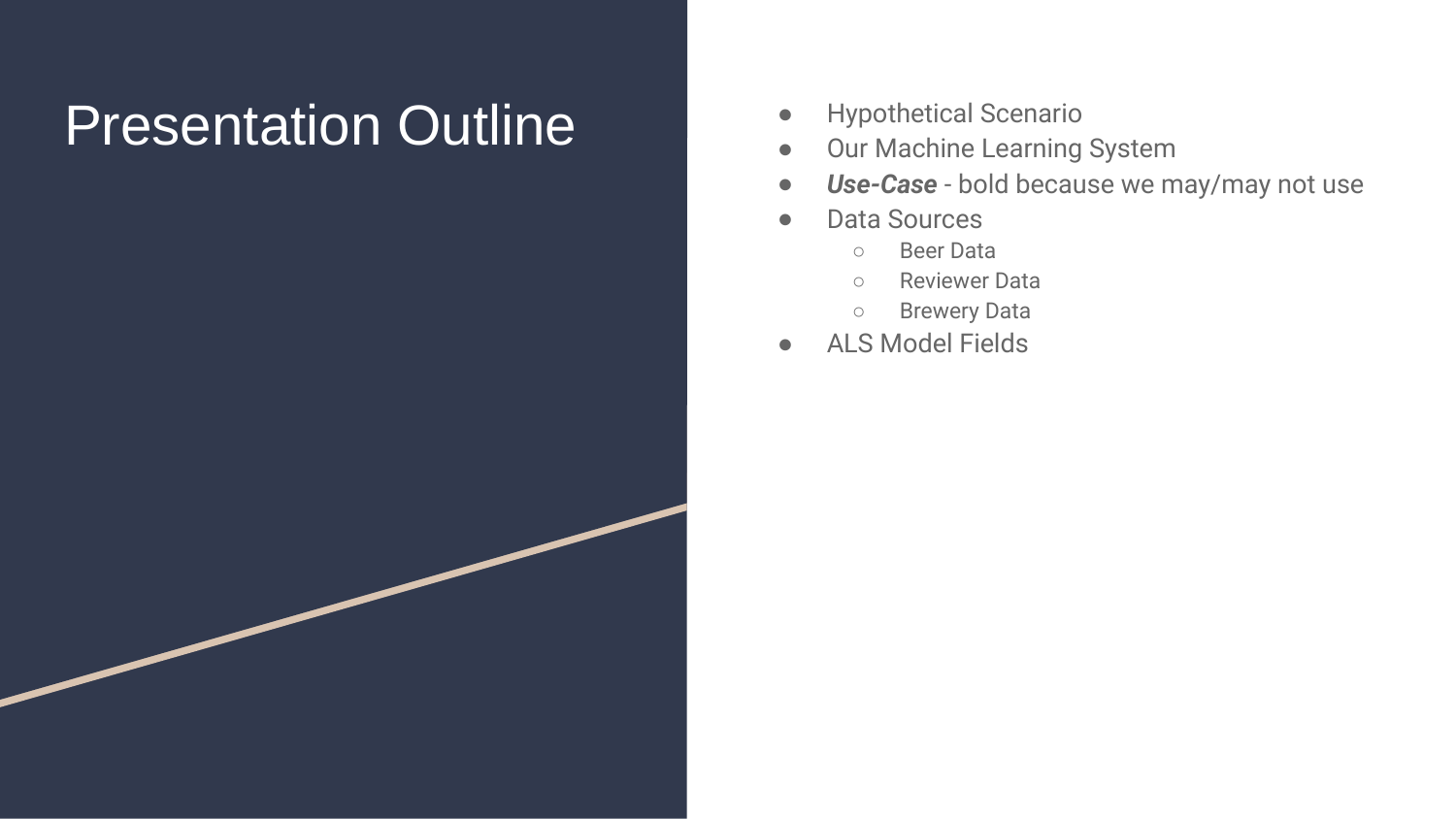

# Presentation Outline
Hypothetical Scenario
Our Machine Learning System
Use-Case - bold because we may/may not use
Data Sources
Beer Data
Reviewer Data
Brewery Data
ALS Model Fields